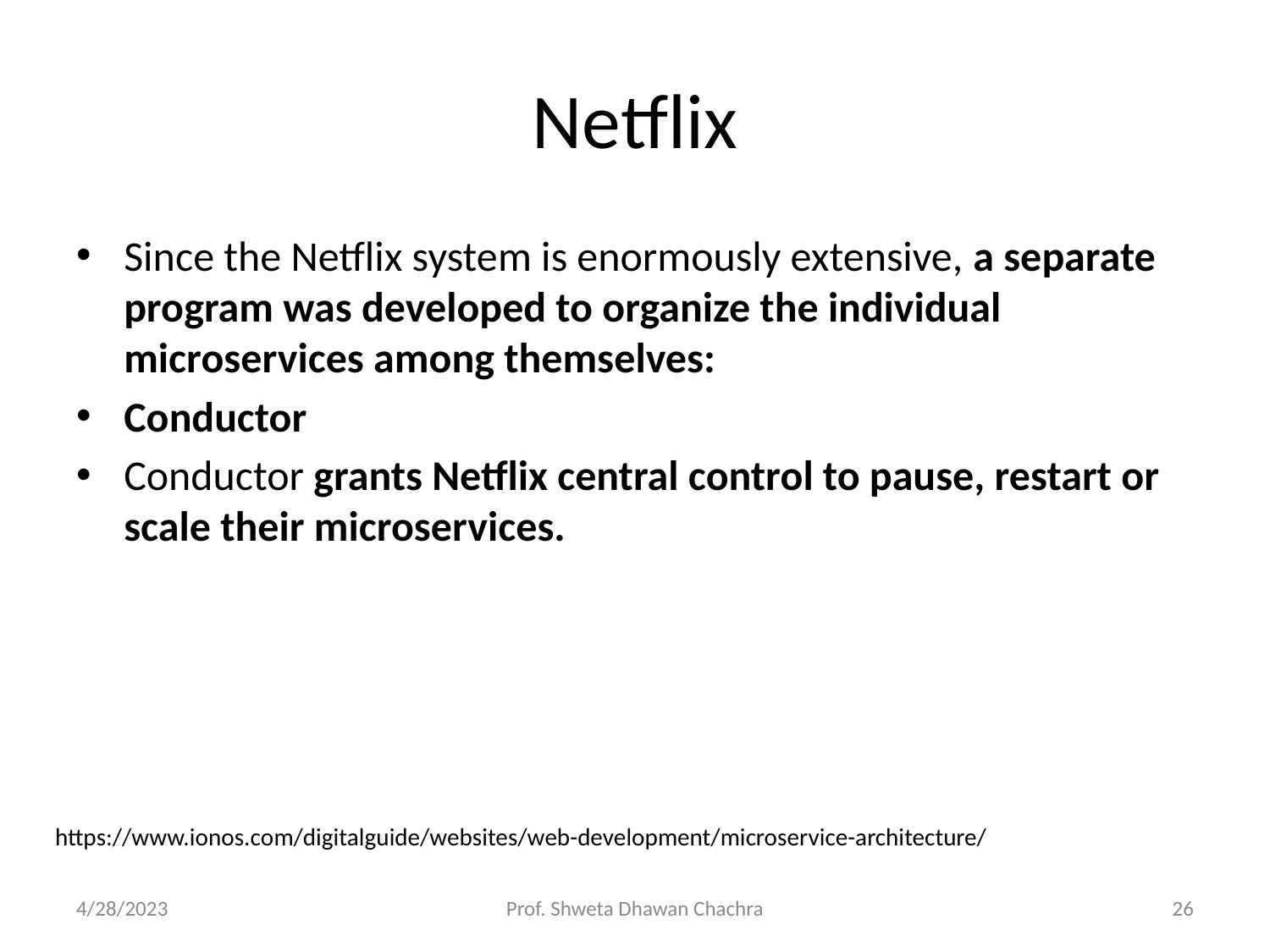

# Netflix
Since the Netflix system is enormously extensive, a separate program was developed to organize the individual microservices among themselves:
Conductor
Conductor grants Netflix central control to pause, restart or scale their microservices.
https://www.ionos.com/digitalguide/websites/web-development/microservice-architecture/
4/28/2023
Prof. Shweta Dhawan Chachra
26